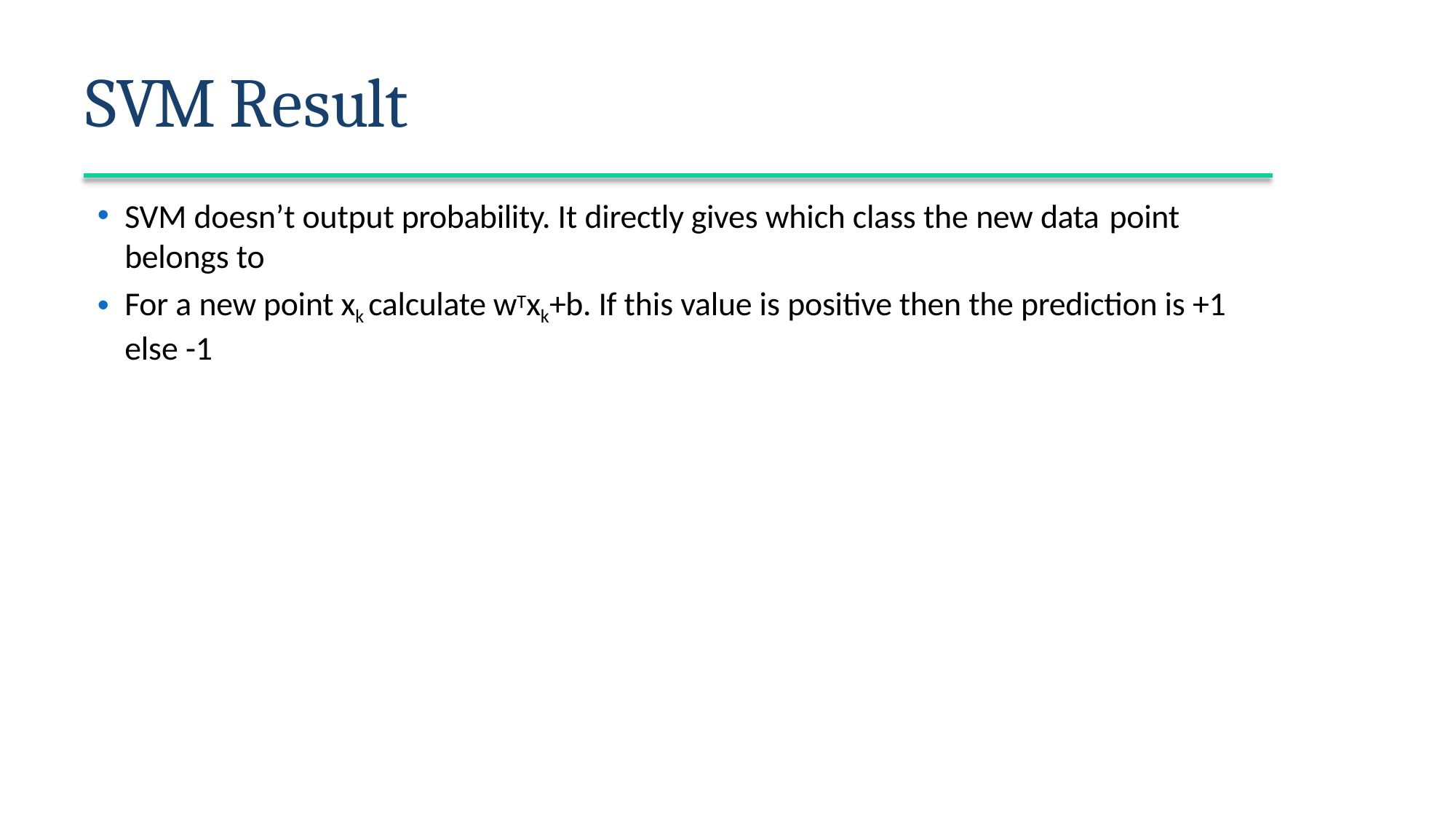

# SVM Result
SVM doesn’t output probability. It directly gives which class the new data point
belongs to
For a new point xk calculate wTxk+b. If this value is positive then the prediction is +1  else -1